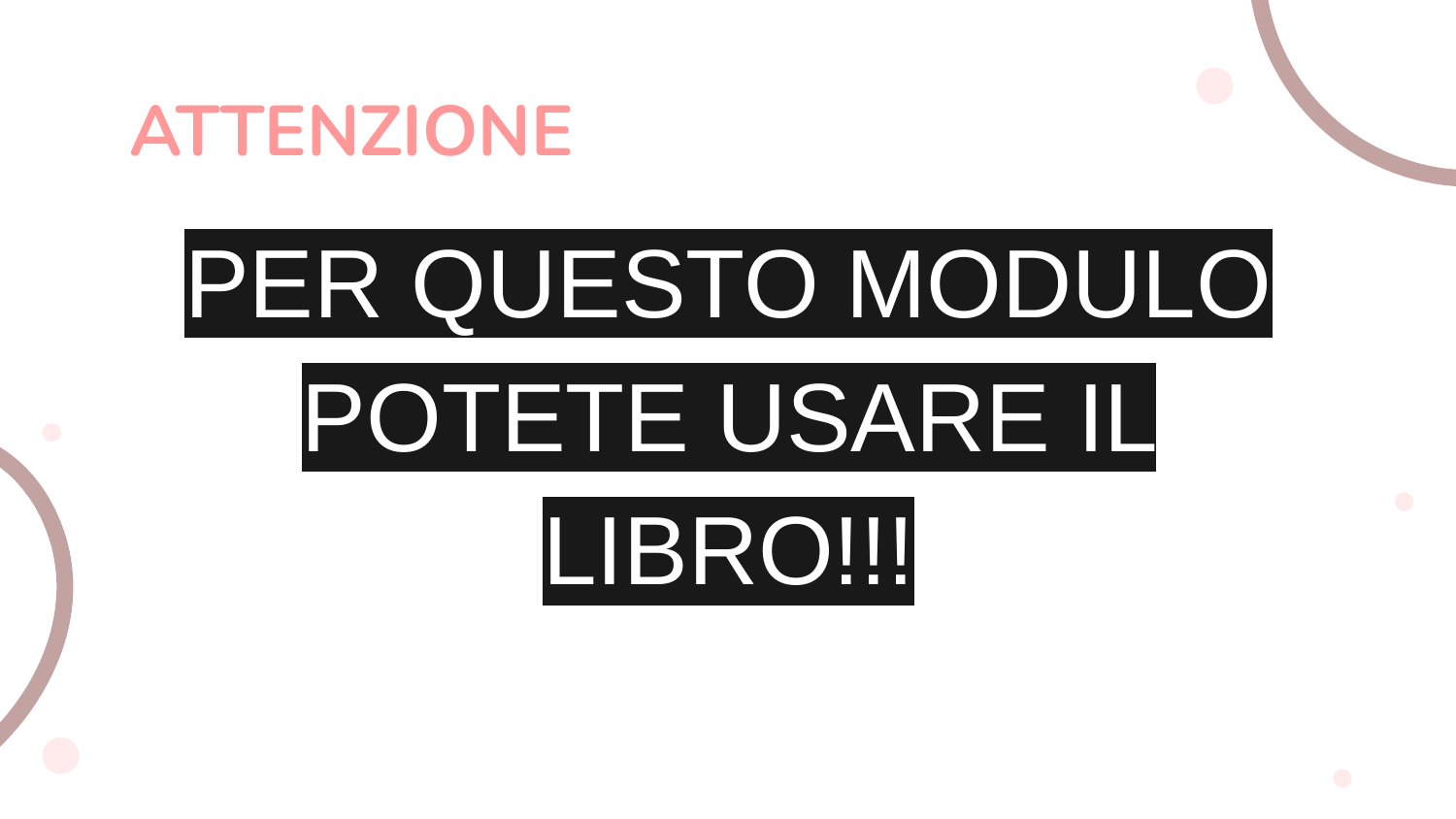

# ATTENZIONE
PER QUESTO MODULO POTETE USARE IL LIBRO!!!